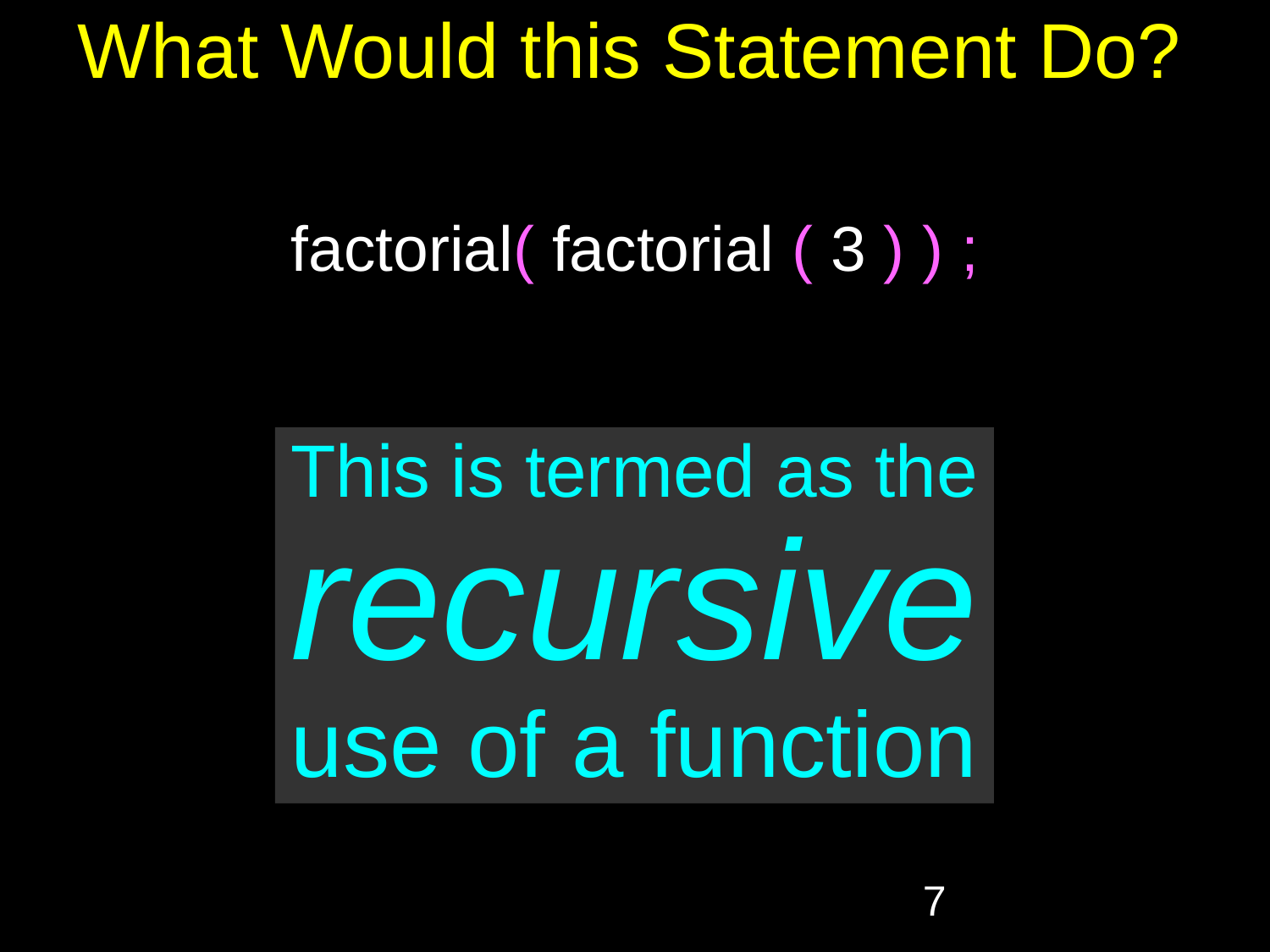

# What Would this Statement Do?
factorial( factorial ( 3 ) ) ;
This is termed as the
recursive
use of a function
7